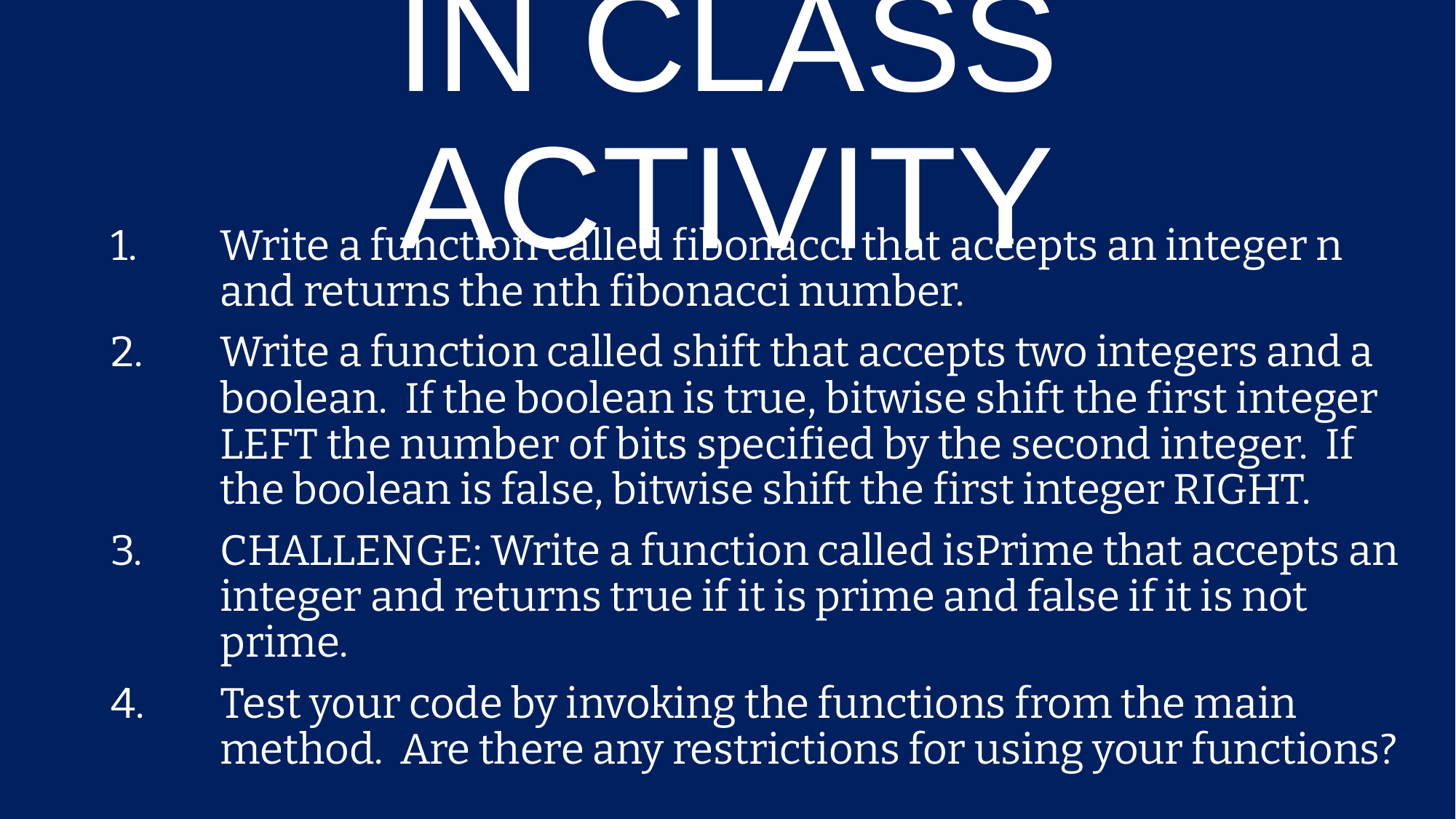

# IN CLASS ACTIVITY
Write a function called fibonacci that accepts an integer n and returns the nth fibonacci number.
Write a function called shift that accepts two integers and a boolean.  If the boolean is true, bitwise shift the first integer LEFT the number of bits specified by the second integer.  If the boolean is false, bitwise shift the first integer RIGHT.
CHALLENGE: Write a function called isPrime that accepts an integer and returns true if it is prime and false if it is not prime.
Test your code by invoking the functions from the main method.  Are there any restrictions for using your functions?